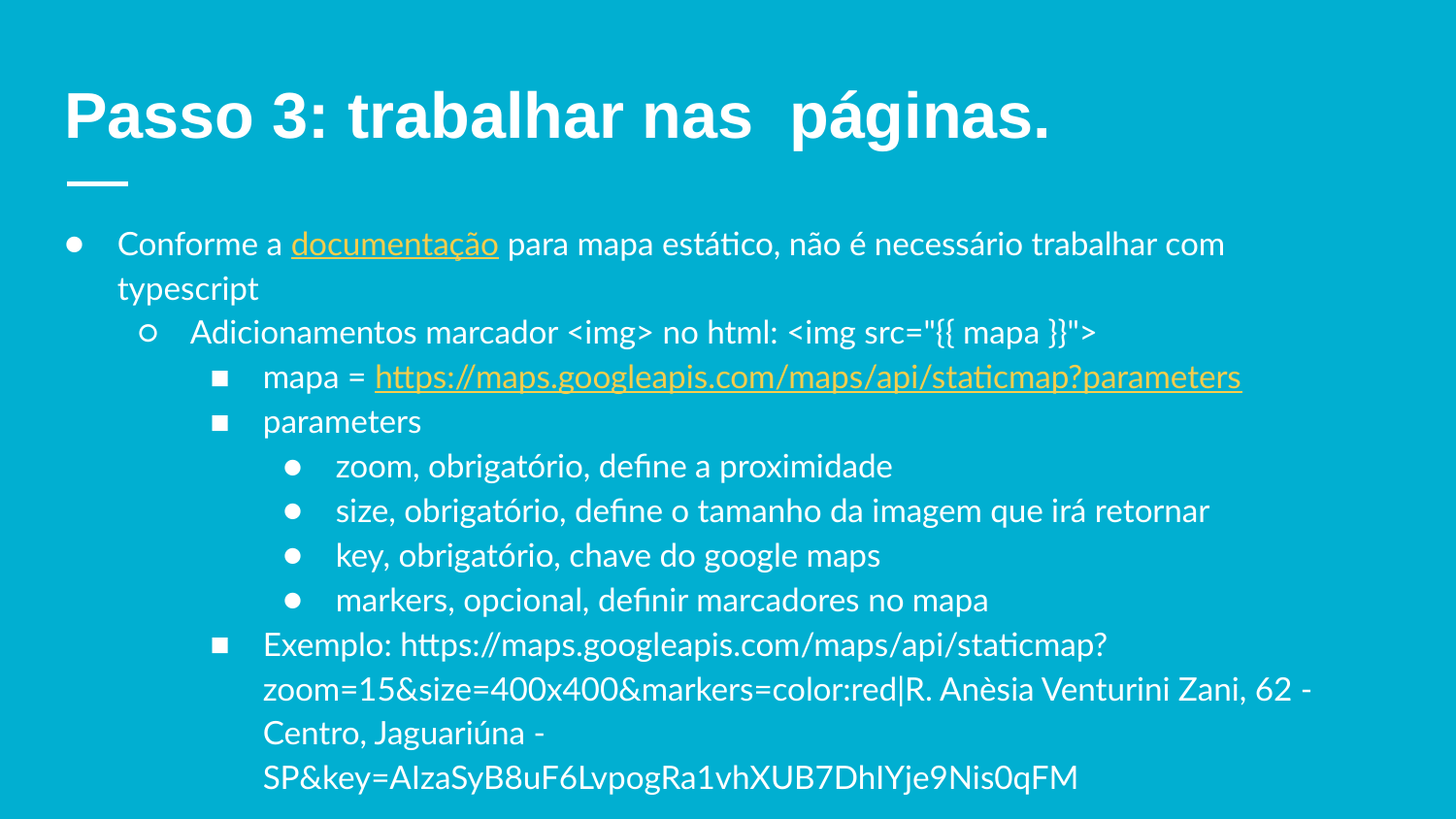

# Passo 3: trabalhar nas  páginas.

Conforme a documentação para mapa estático, não é necessário trabalhar com typescript
Adicionamentos marcador <img> no html: <img src="{{ mapa }}">
mapa = https://maps.googleapis.com/maps/api/staticmap?parameters
parameters
zoom, obrigatório, define a proximidade
size, obrigatório, define o tamanho da imagem que irá retornar
key, obrigatório, chave do google maps
markers, opcional, definir marcadores no mapa
Exemplo: https://maps.googleapis.com/maps/api/staticmap?zoom=15&size=400x400&markers=color:red|R. Anèsia Venturini Zani, 62 - Centro, Jaguariúna - SP&key=AIzaSyB8uF6LvpogRa1vhXUB7DhIYje9Nis0qFM